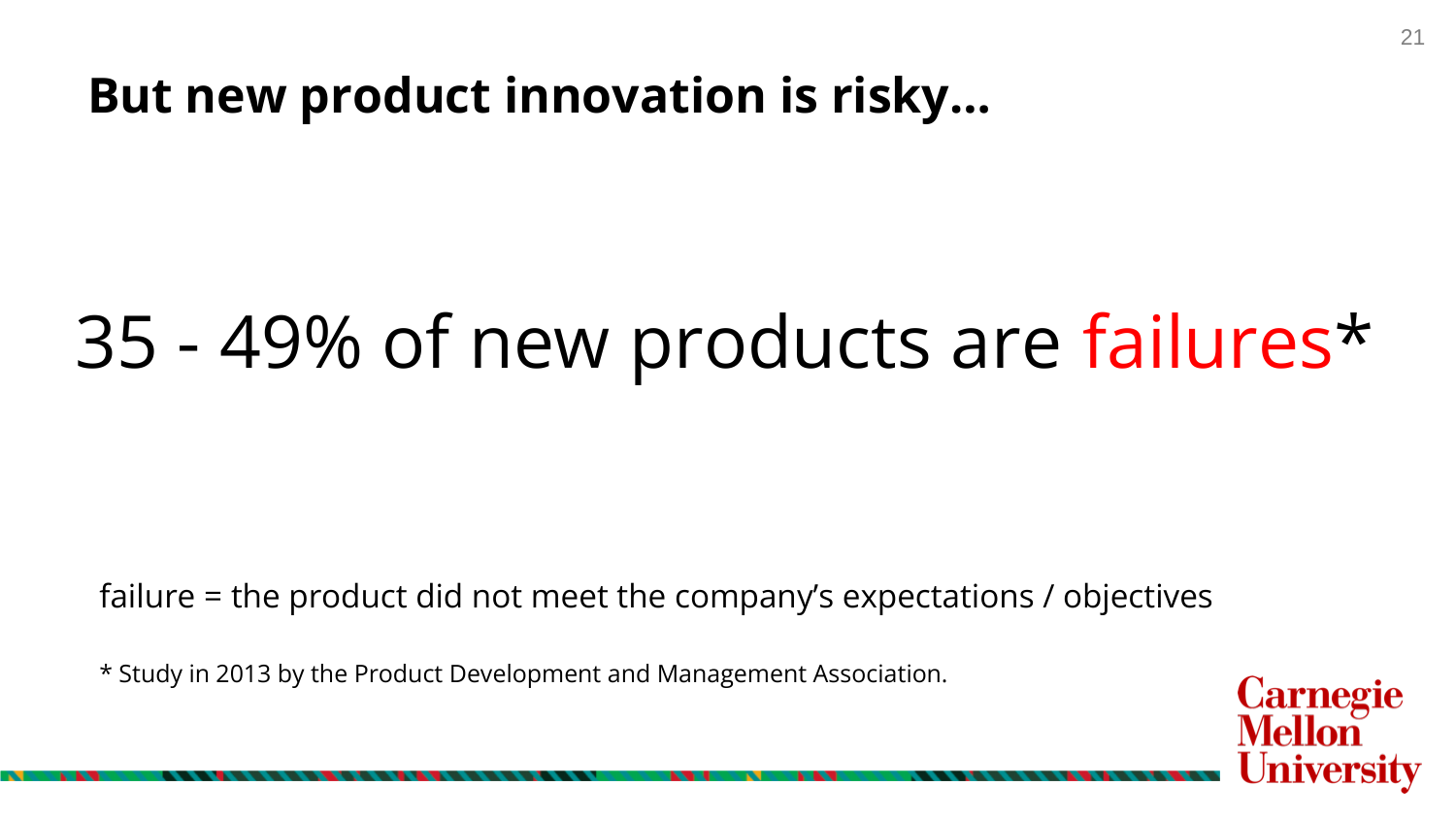

# But new product innovation is risky…
35 - 49% of new products are failures*
failure = the product did not meet the company’s expectations / objectives

* Study in 2013 by the Product Development and Management Association.